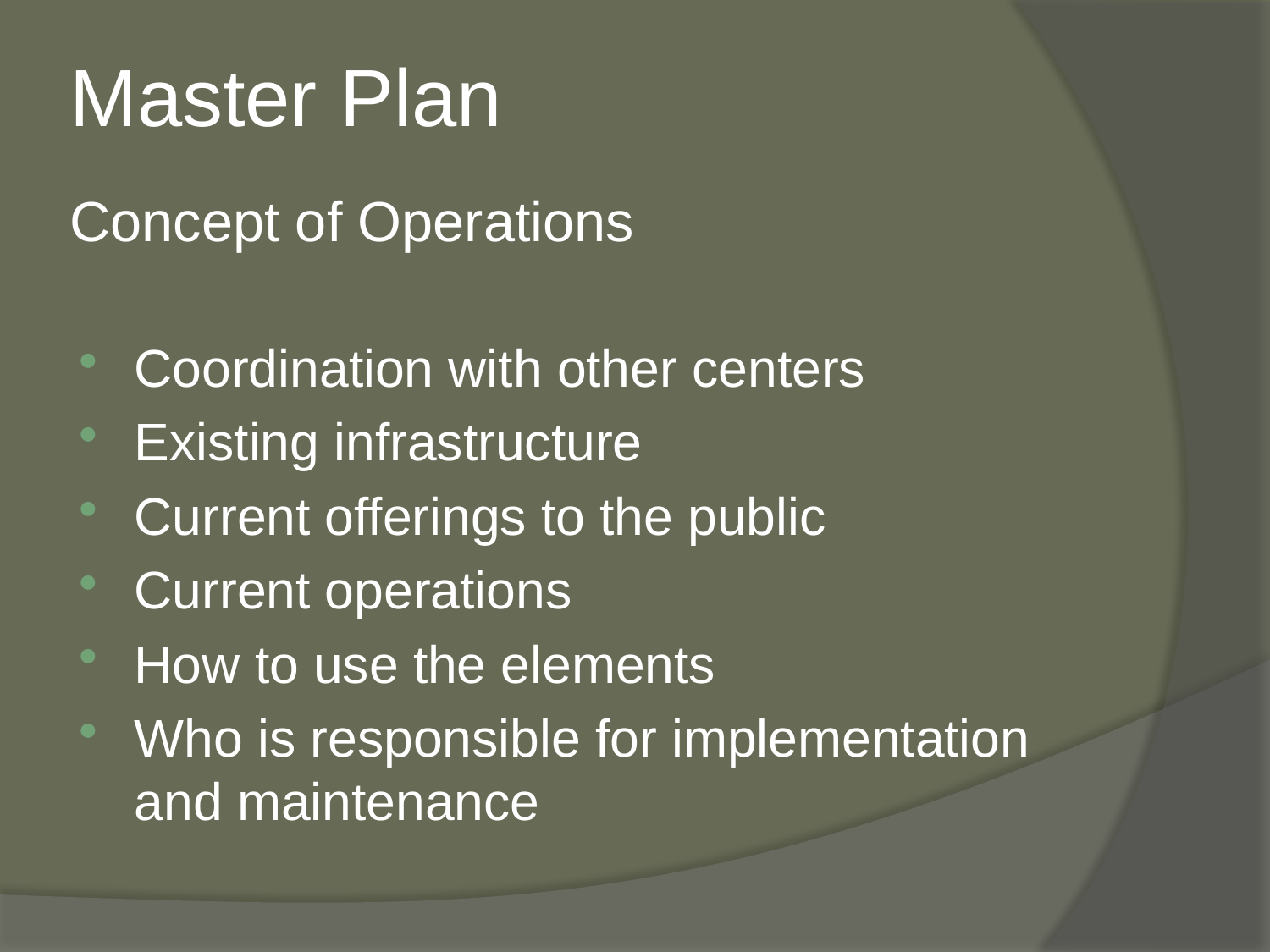

# Master Plan Concept of Operations
Coordination with other centers
Existing infrastructure
Current offerings to the public
Current operations
How to use the elements
Who is responsible for implementation and maintenance